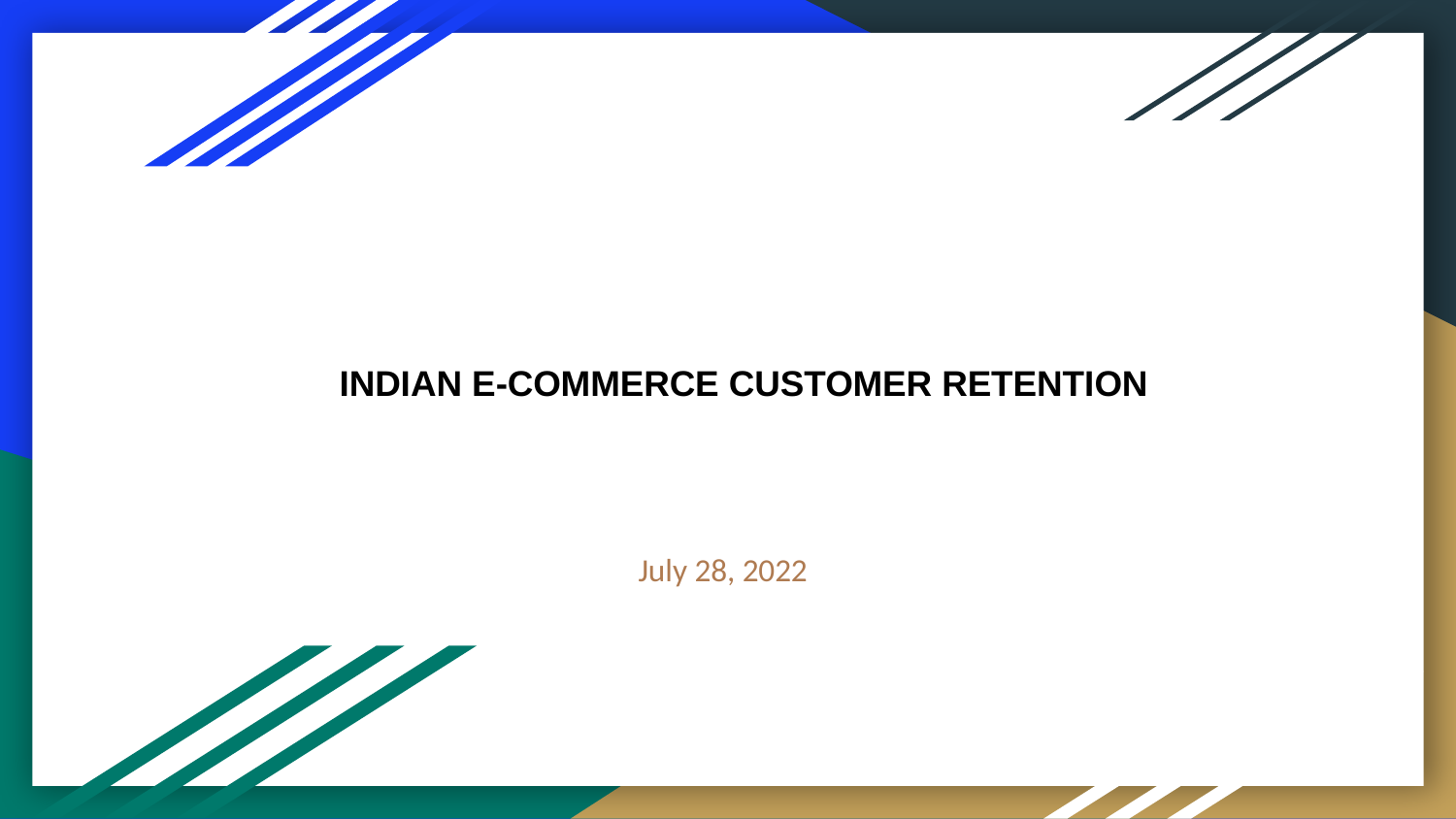

# INDIAN E-COMMERCE CUSTOMER RETENTION

July 28, 2022